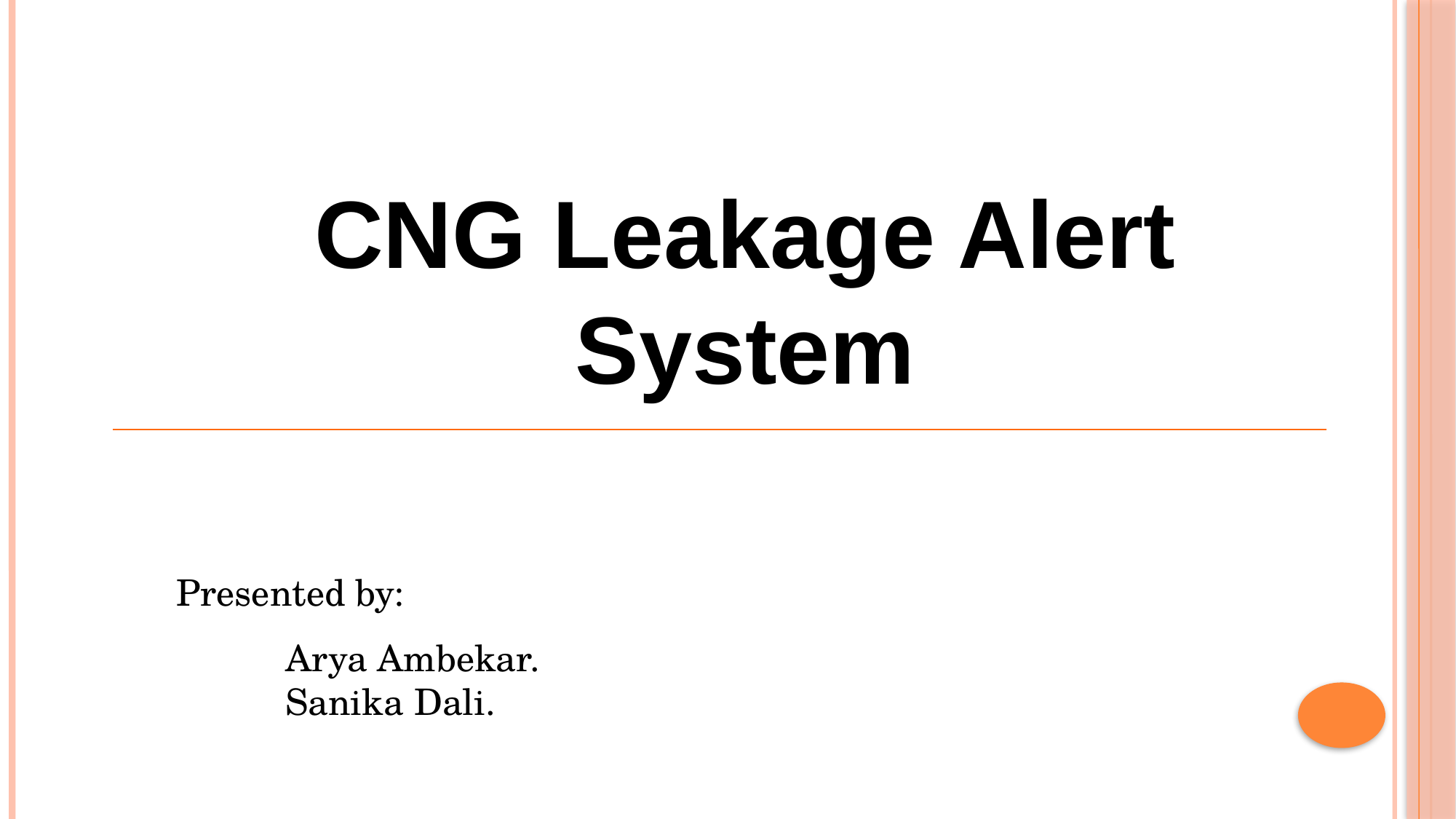

CNG Leakage Alert System
Presented by:
	Arya Ambekar.
	Sanika Dali.